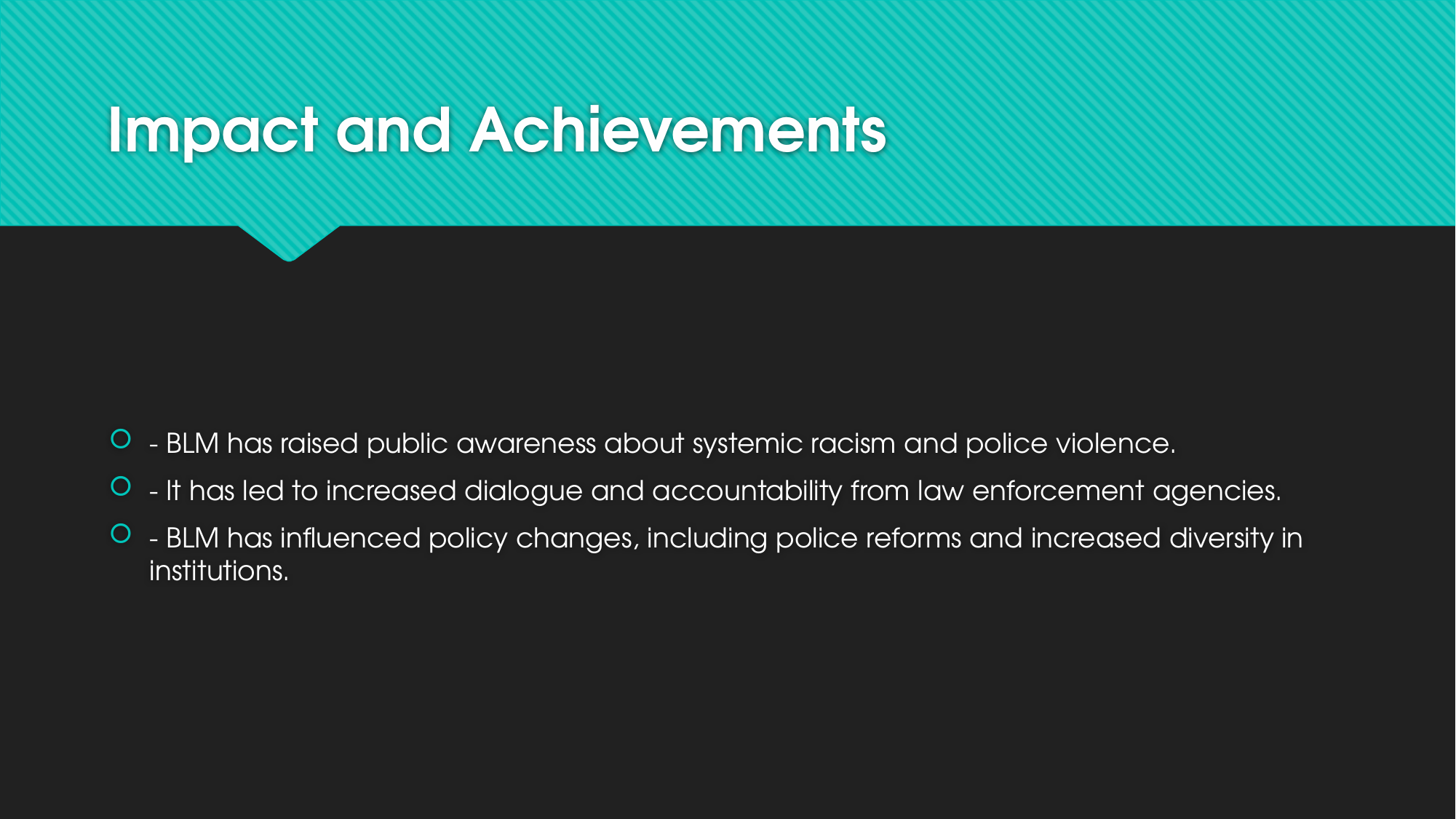

# Impact and Achievements

- BLM has raised public awareness about systemic racism and police violence.
- It has led to increased dialogue and accountability from law enforcement agencies.
- BLM has influenced policy changes, including police reforms and increased diversity in institutions.